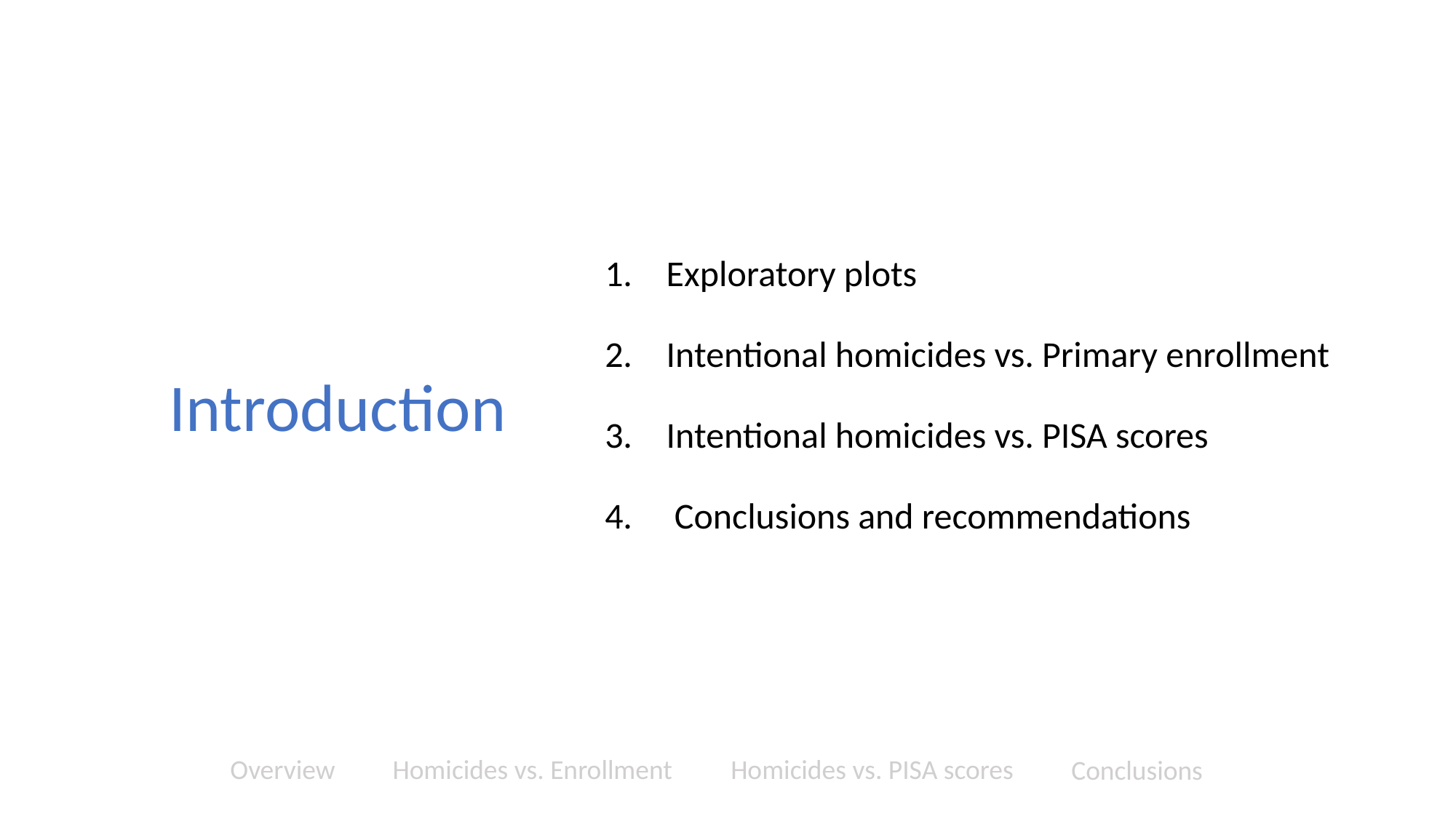

# Introduction
Exploratory plots
Intentional homicides vs. Primary enrollment
Intentional homicides vs. PISA scores
 Conclusions and recommendations

Overview
Homicides vs. Enrollment
Homicides vs. PISA scores
Conclusions